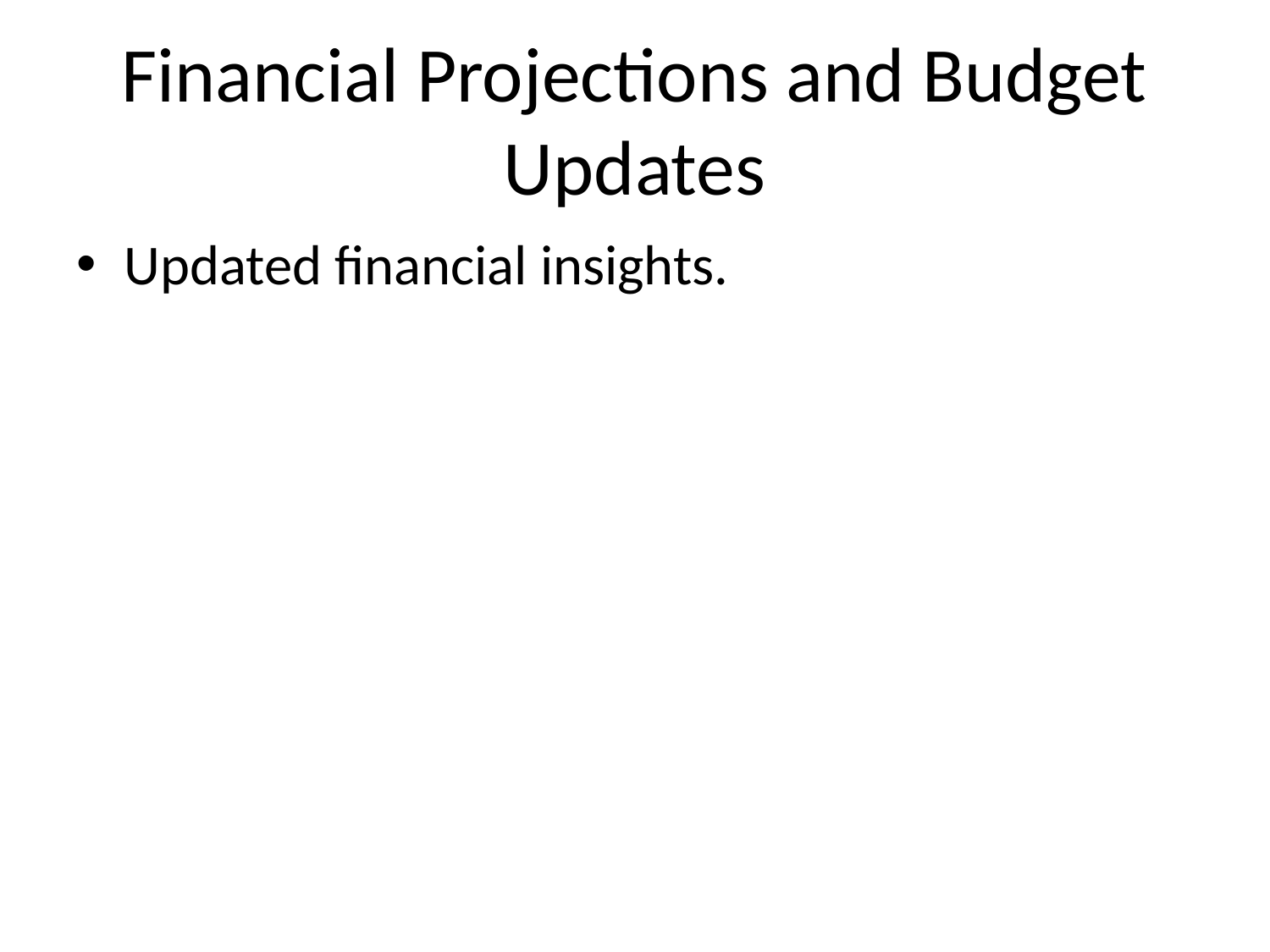

# Financial Projections and Budget Updates
Updated financial insights.